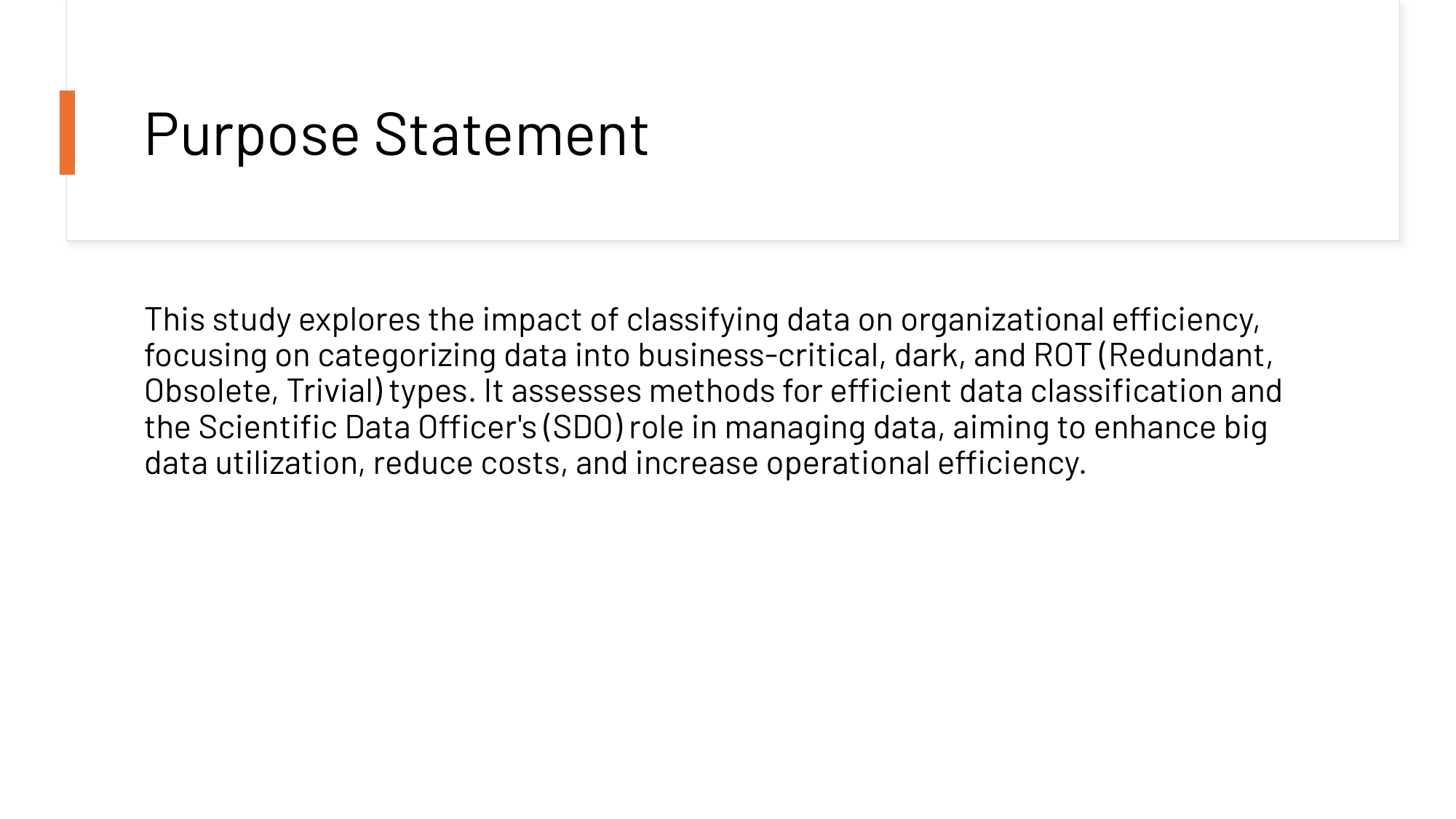

# Purpose Statement

This study explores the impact of classifying data on organizational efficiency, focusing on categorizing data into business-critical, dark, and ROT (Redundant, Obsolete, Trivial) types. It assesses methods for efficient data classification and the Scientific Data Officer's (SDO) role in managing data, aiming to enhance big data utilization, reduce costs, and increase operational efficiency.